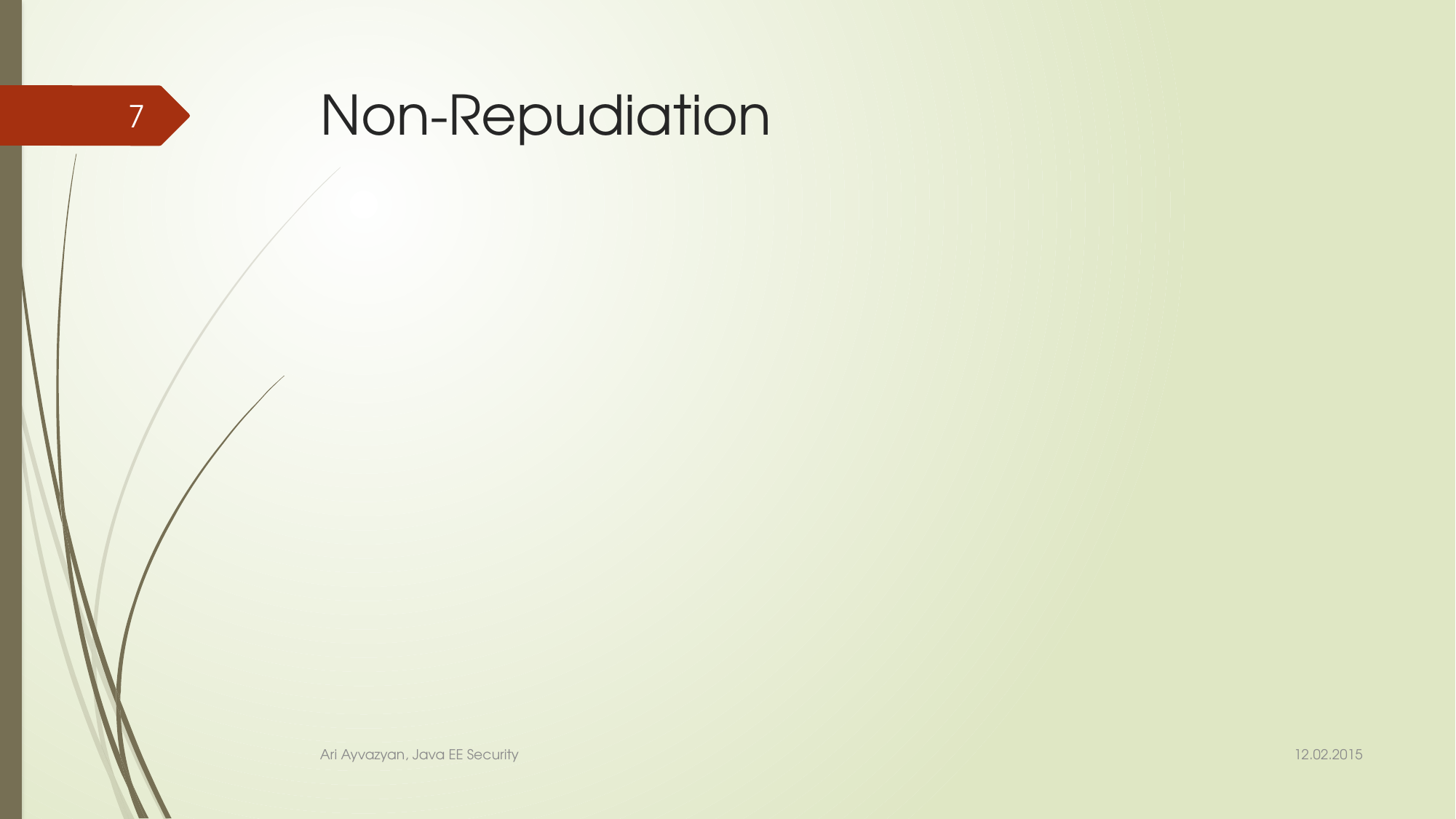

# Non-Repudiation
7

12.02.2015
Ari Ayvazyan, Java EE Security